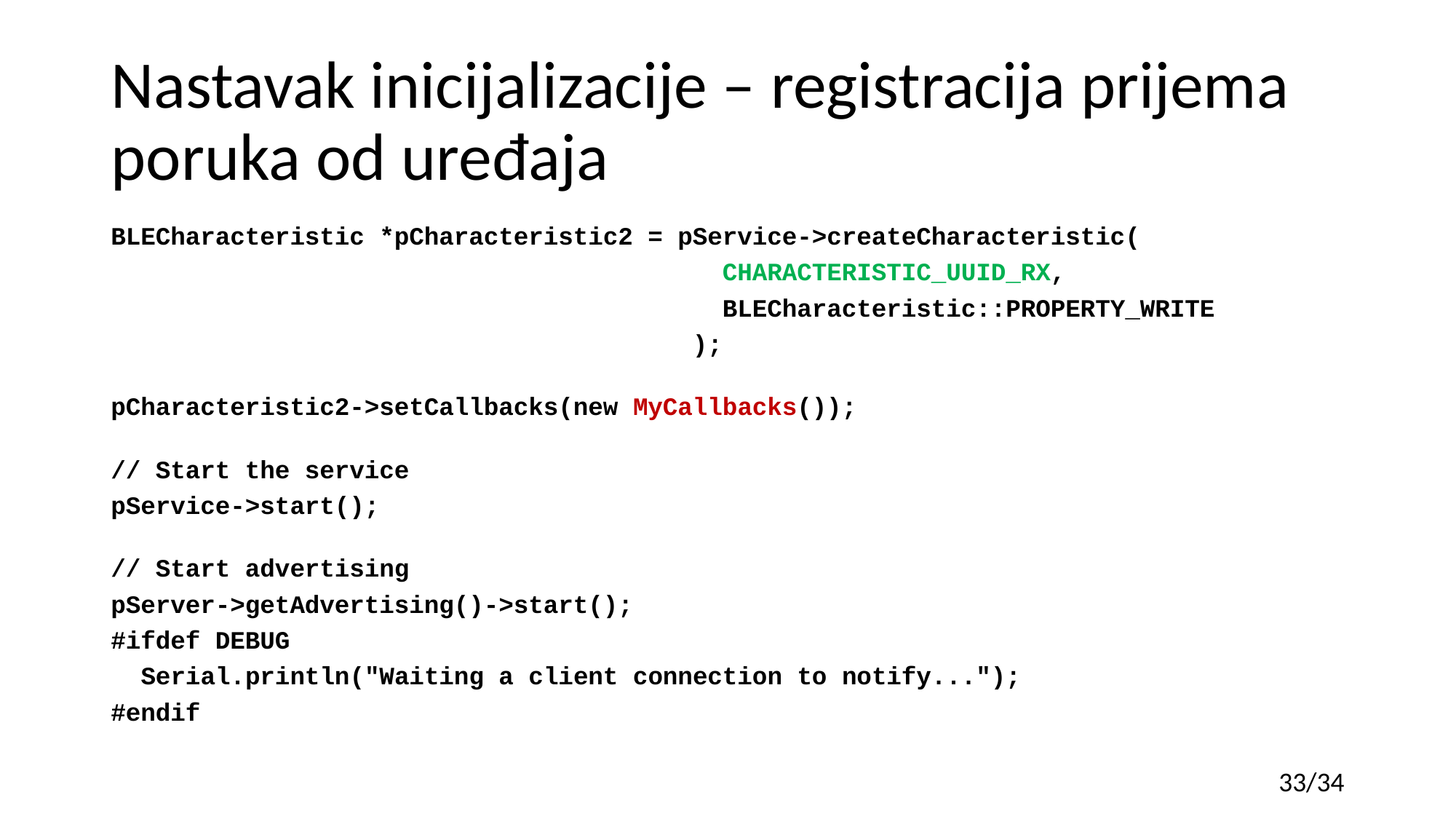

# Nastavak inicijalizacije – registracija prijema poruka od uređaja
BLECharacteristic *pCharacteristic2 = pService->createCharacteristic(
                                         CHARACTERISTIC_UUID_RX,
                                         BLECharacteristic::PROPERTY_WRITE
                                       );
pCharacteristic2->setCallbacks(new MyCallbacks());
// Start the service
pService->start();
// Start advertising
pServer->getAdvertising()->start();
#ifdef DEBUG
  Serial.println("Waiting a client connection to notify...");
#endif